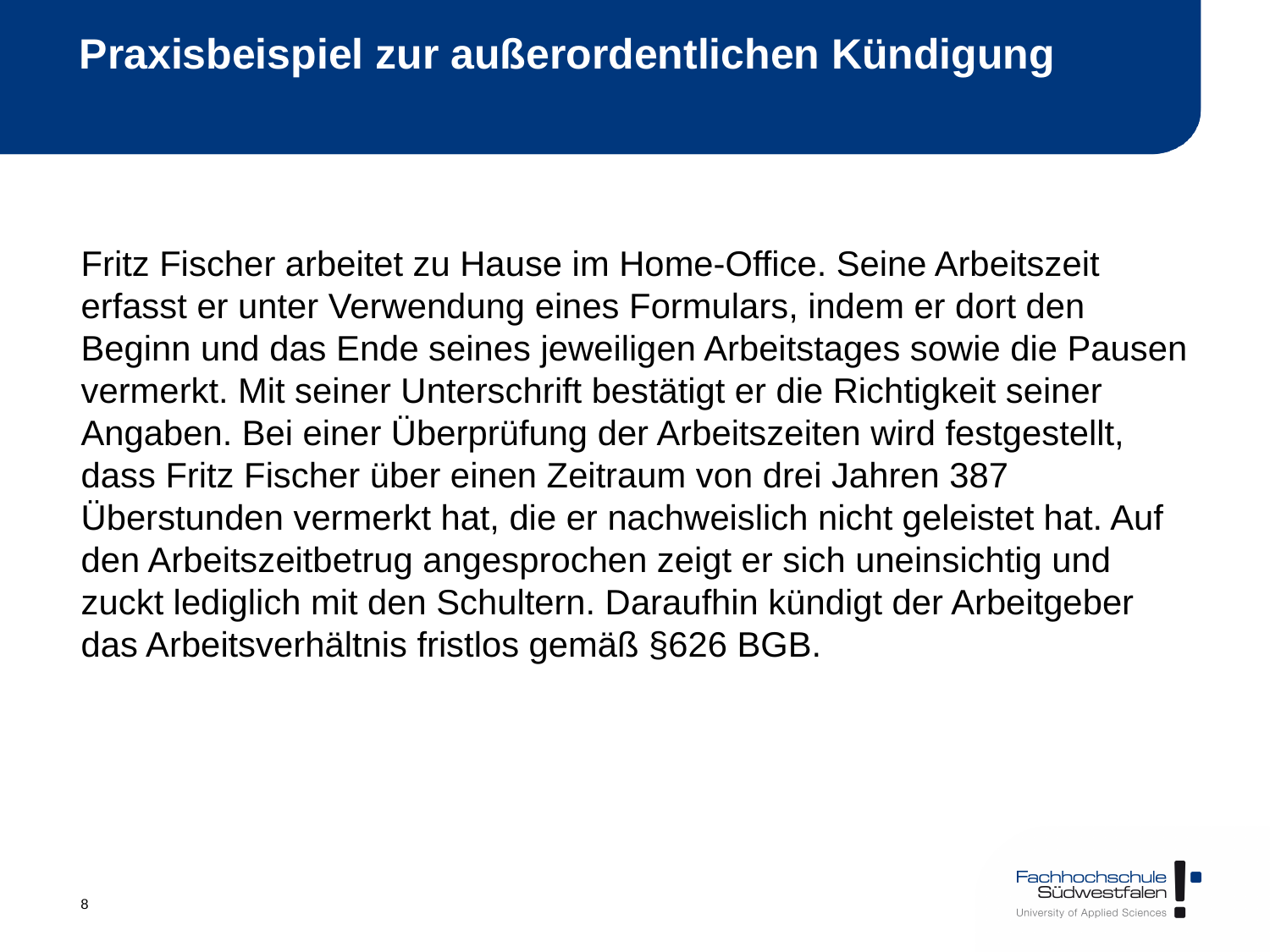

# Praxisbeispiel zur außerordentlichen Kündigung

Fritz Fischer arbeitet zu Hause im Home-Office. Seine Arbeitszeit erfasst er unter Verwendung eines Formulars, indem er dort den Beginn und das Ende seines jeweiligen Arbeitstages sowie die Pausen vermerkt. Mit seiner Unterschrift bestätigt er die Richtigkeit seiner Angaben. Bei einer Überprüfung der Arbeitszeiten wird festgestellt, dass Fritz Fischer über einen Zeitraum von drei Jahren 387 Überstunden vermerkt hat, die er nachweislich nicht geleistet hat. Auf den Arbeitszeitbetrug angesprochen zeigt er sich uneinsichtig und zuckt lediglich mit den Schultern. Daraufhin kündigt der Arbeitgeber das Arbeitsverhältnis fristlos gemäß §626 BGB.